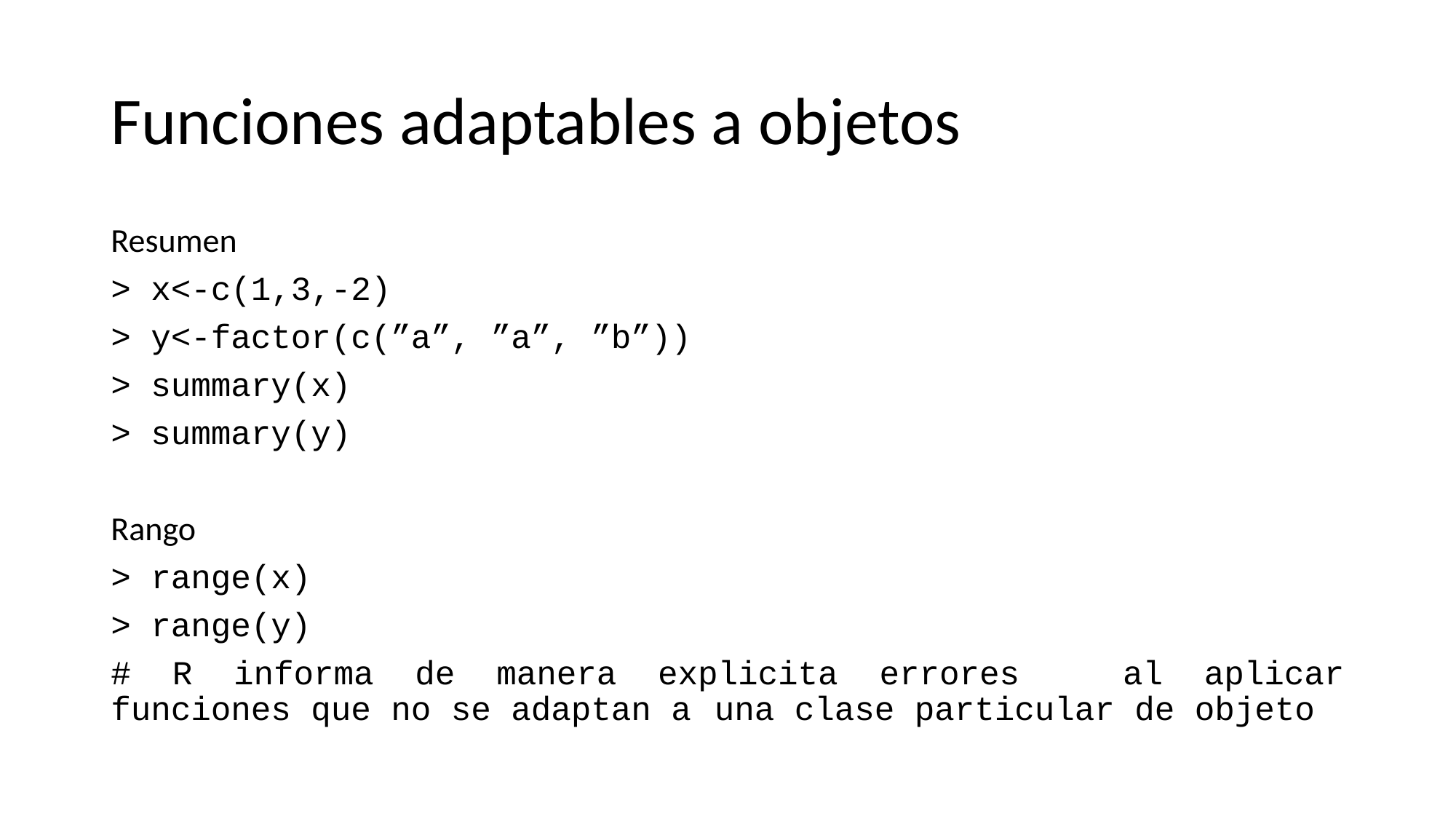

# Funciones adaptables a objetos
Resumen
> x<-c(1,3,-2)
> y<-factor(c(”a”, ”a”, ”b”))
> summary(x)
> summary(y)

Rango
> range(x)
> range(y)
# R informa de manera explicita errores 	al aplicar funciones que no se adaptan a 	una clase particular de objeto